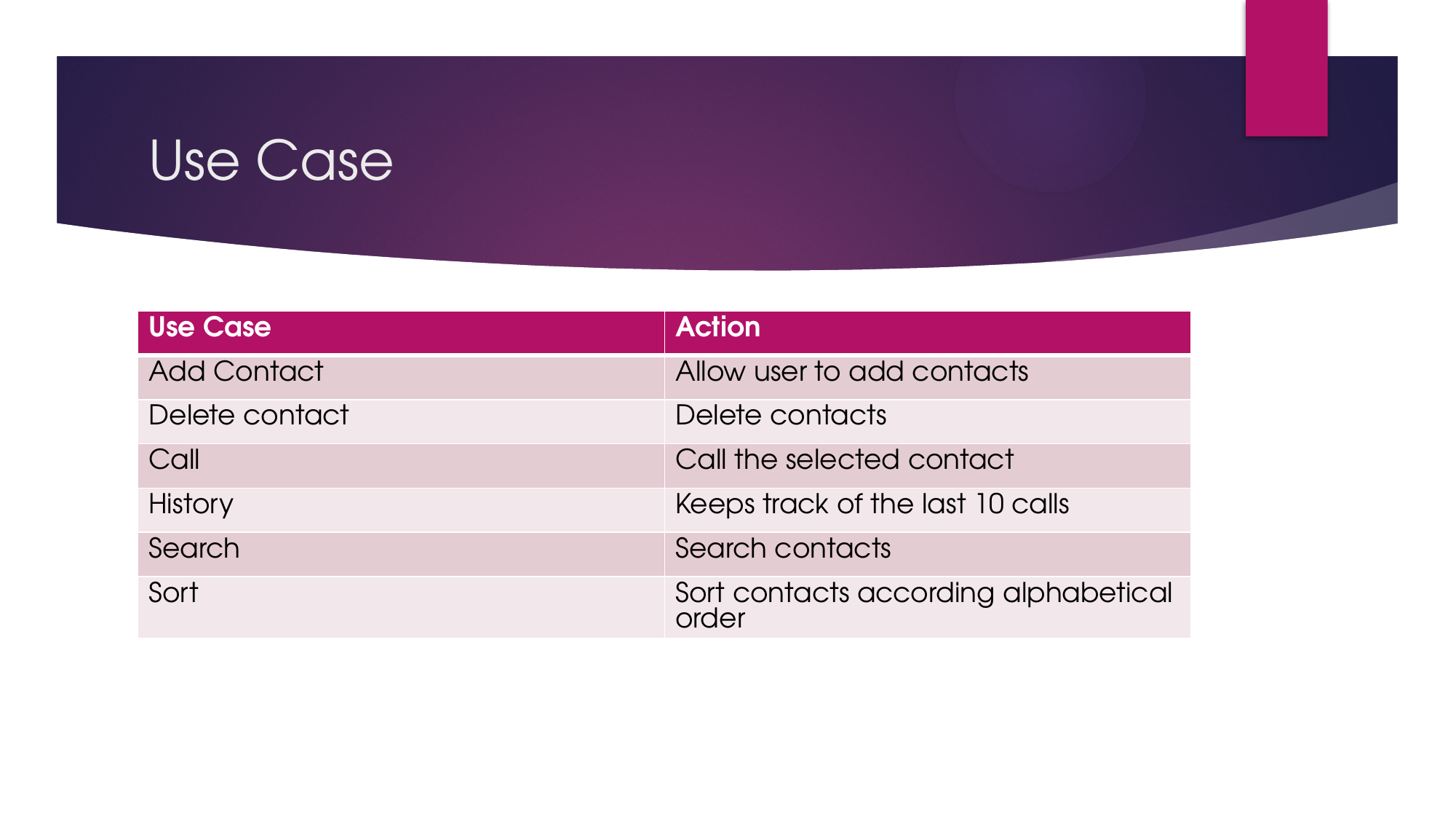

# Use Case
| Use Case | Action |
| --- | --- |
| Add Contact | Allow user to add contacts |
| Delete contact | Delete contacts |
| Call | Call the selected contact |
| History | Keeps track of the last 10 calls |
| Search | Search contacts |
| Sort | Sort contacts according alphabetical order |